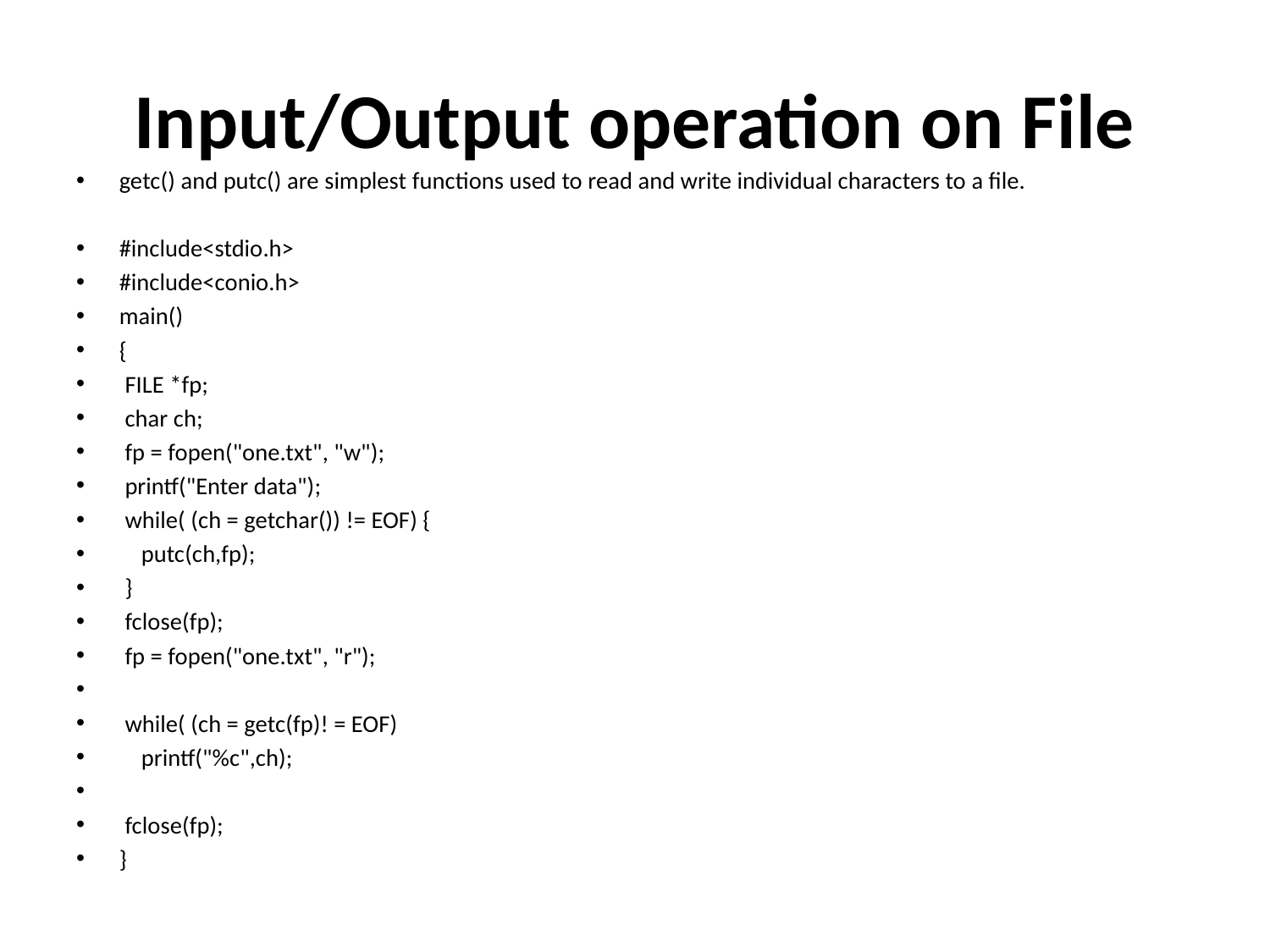

# Input/Output operation on File
getc() and putc() are simplest functions used to read and write individual characters to a file.

#include<stdio.h>
#include<conio.h>
main()
{
 FILE *fp;
 char ch;
 fp = fopen("one.txt", "w");
 printf("Enter data");
 while( (ch = getchar()) != EOF) {
    putc(ch,fp);
 }
 fclose(fp);
 fp = fopen("one.txt", "r");

 while( (ch = getc(fp)! = EOF)
    printf("%c",ch);

 fclose(fp);
}